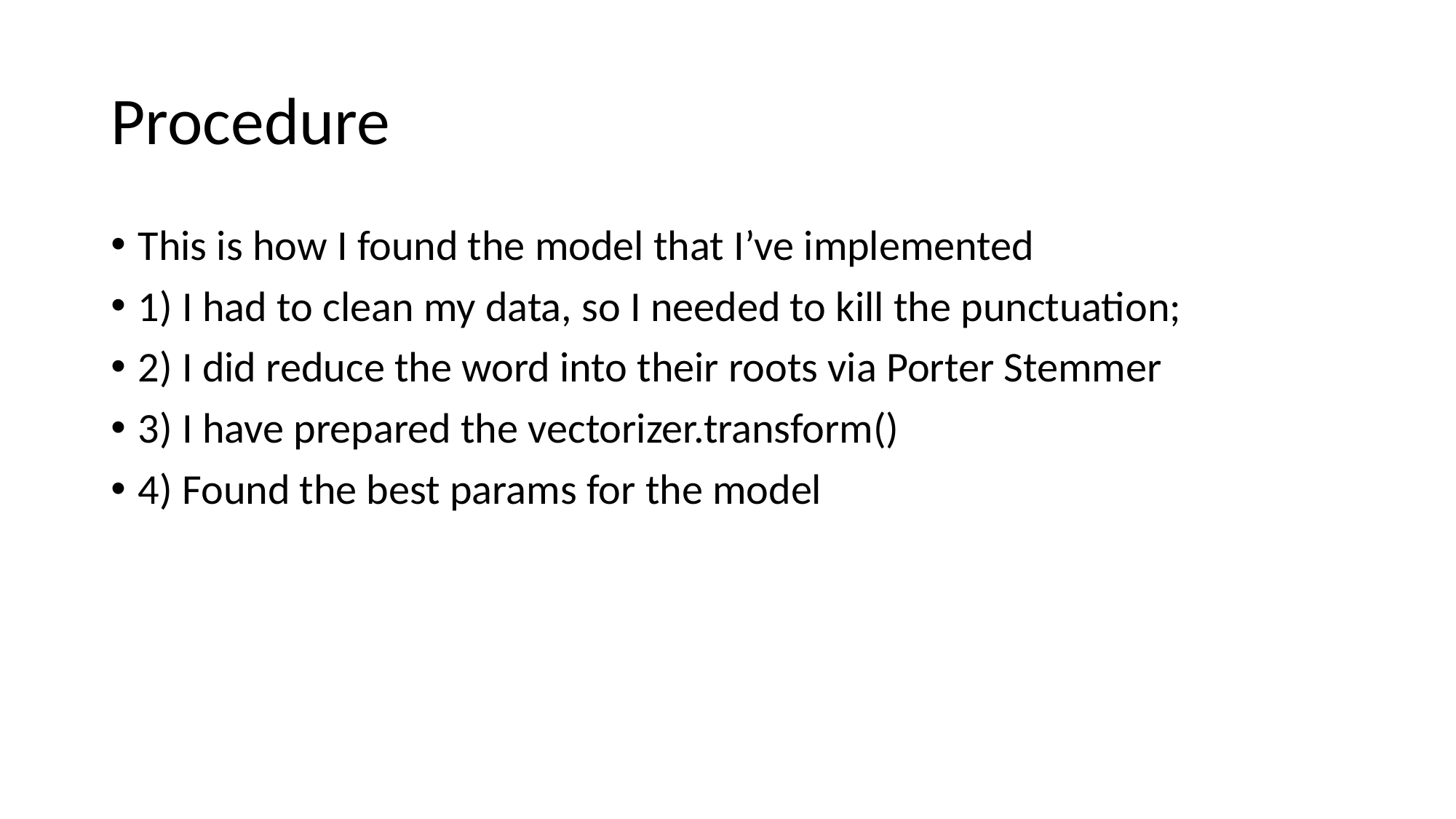

# Procedure
This is how I found the model that I’ve implemented
1) I had to clean my data, so I needed to kill the punctuation;
2) I did reduce the word into their roots via Porter Stemmer
3) I have prepared the vectorizer.transform()
4) Found the best params for the model